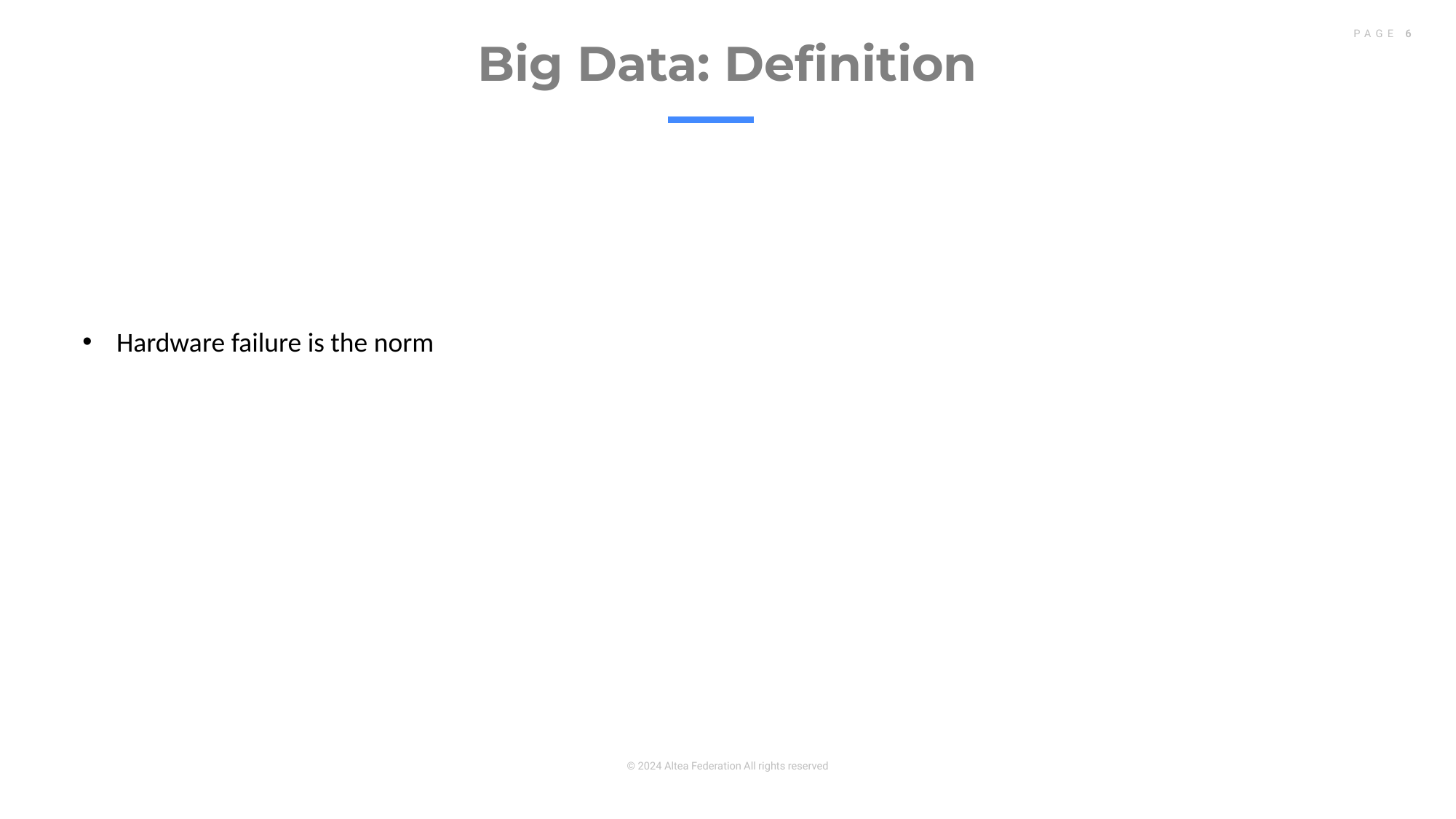

# Big Data: Definition
PAGE 6

Hardware failure is the norm